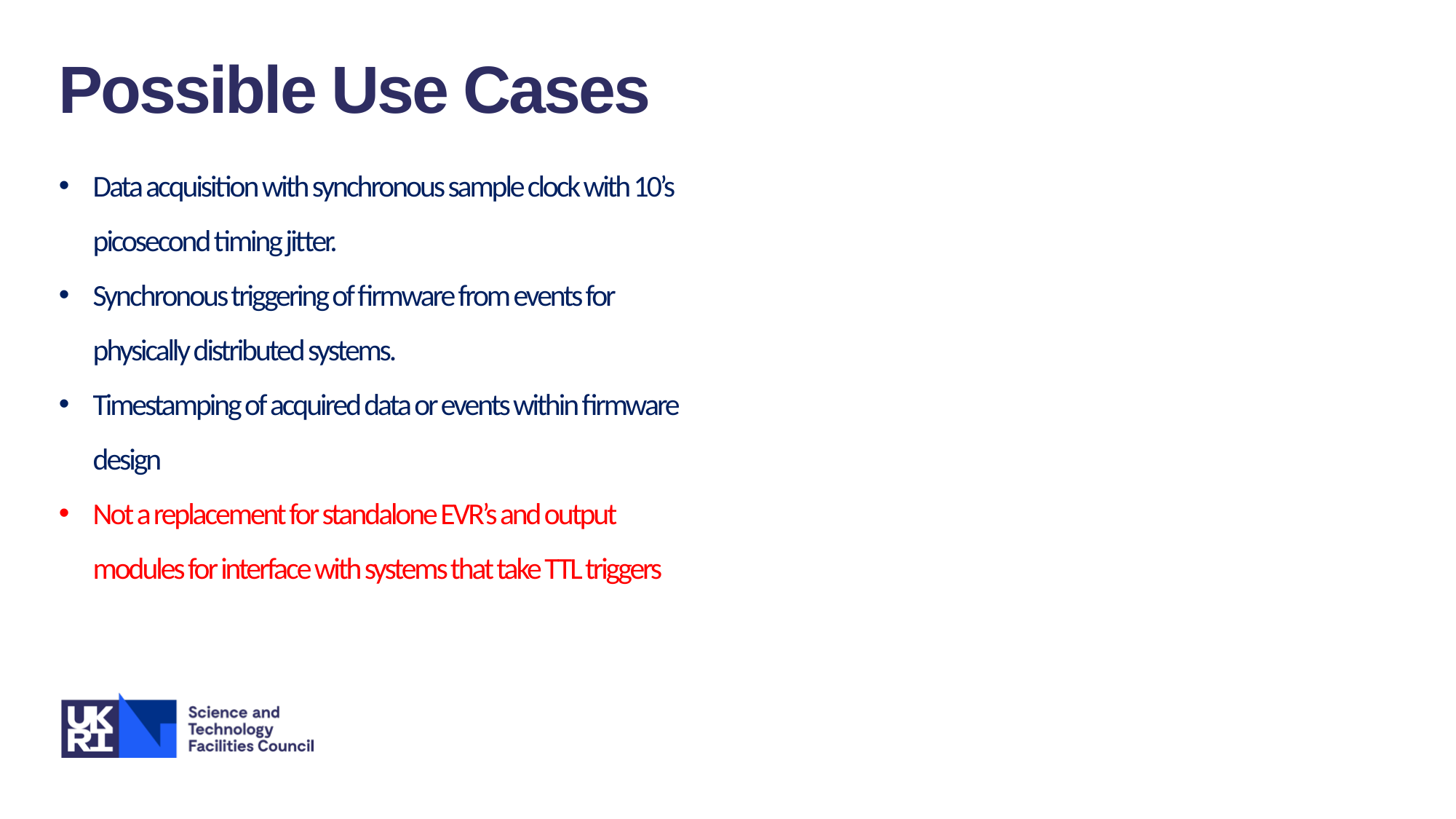

Possible Use Cases
Data acquisition with synchronous sample clock with 10’s picosecond timing jitter.
Synchronous triggering of firmware from events for physically distributed systems.
Timestamping of acquired data or events within firmware design
Not a replacement for standalone EVR’s and output modules for interface with systems that take TTL triggers
Image © STFC John Dawson